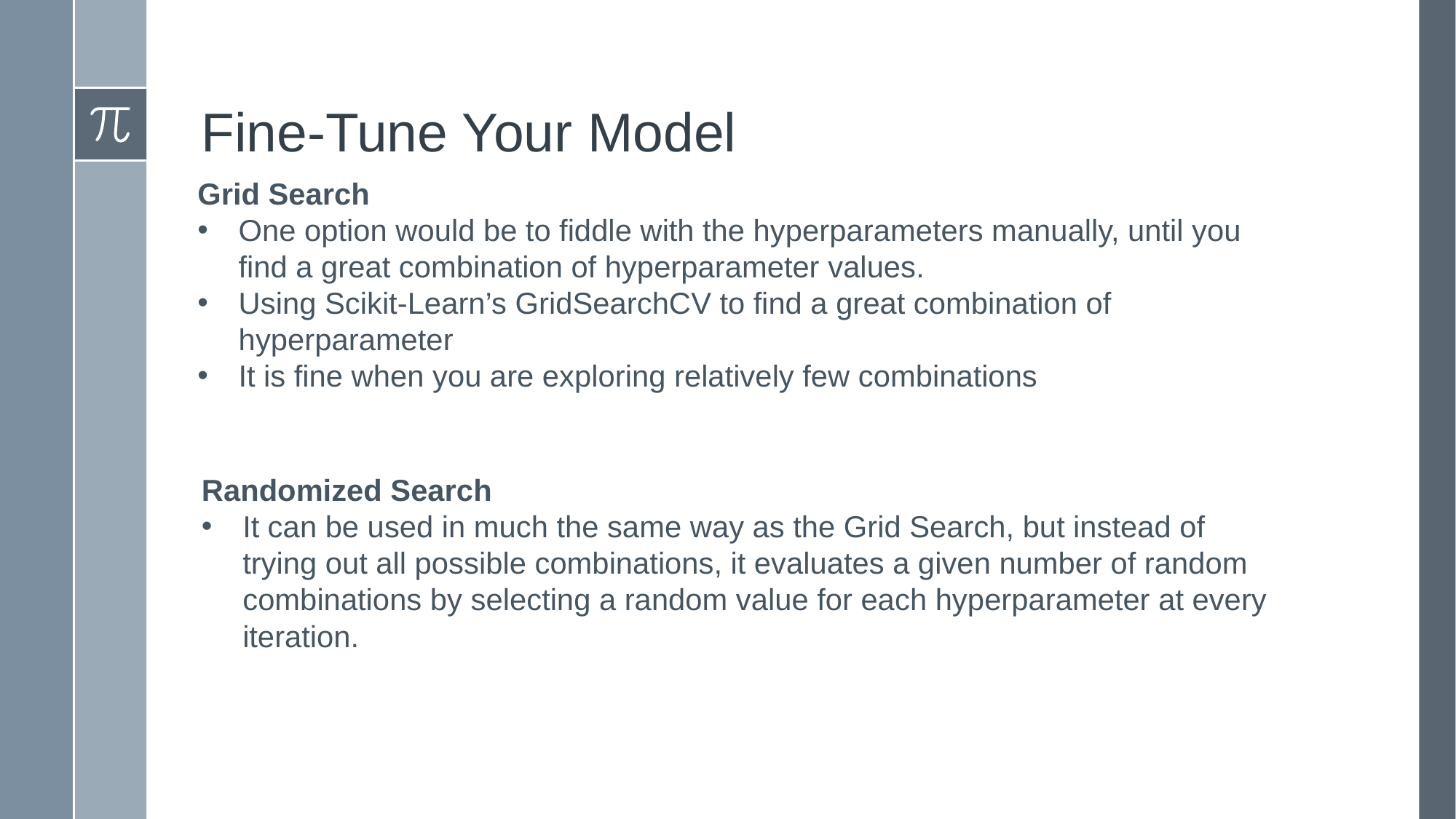

# Fine-Tune Your Model
Grid Search
One option would be to fiddle with the hyperparameters manually, until you find a great combination of hyperparameter values.
Using Scikit-Learn’s GridSearchCV to find a great combination of hyperparameter
It is fine when you are exploring relatively few combinations

Randomized Search
It can be used in much the same way as the Grid Search, but instead of trying out all possible combinations, it evaluates a given number of random combinations by selecting a random value for each hyperparameter at every iteration.